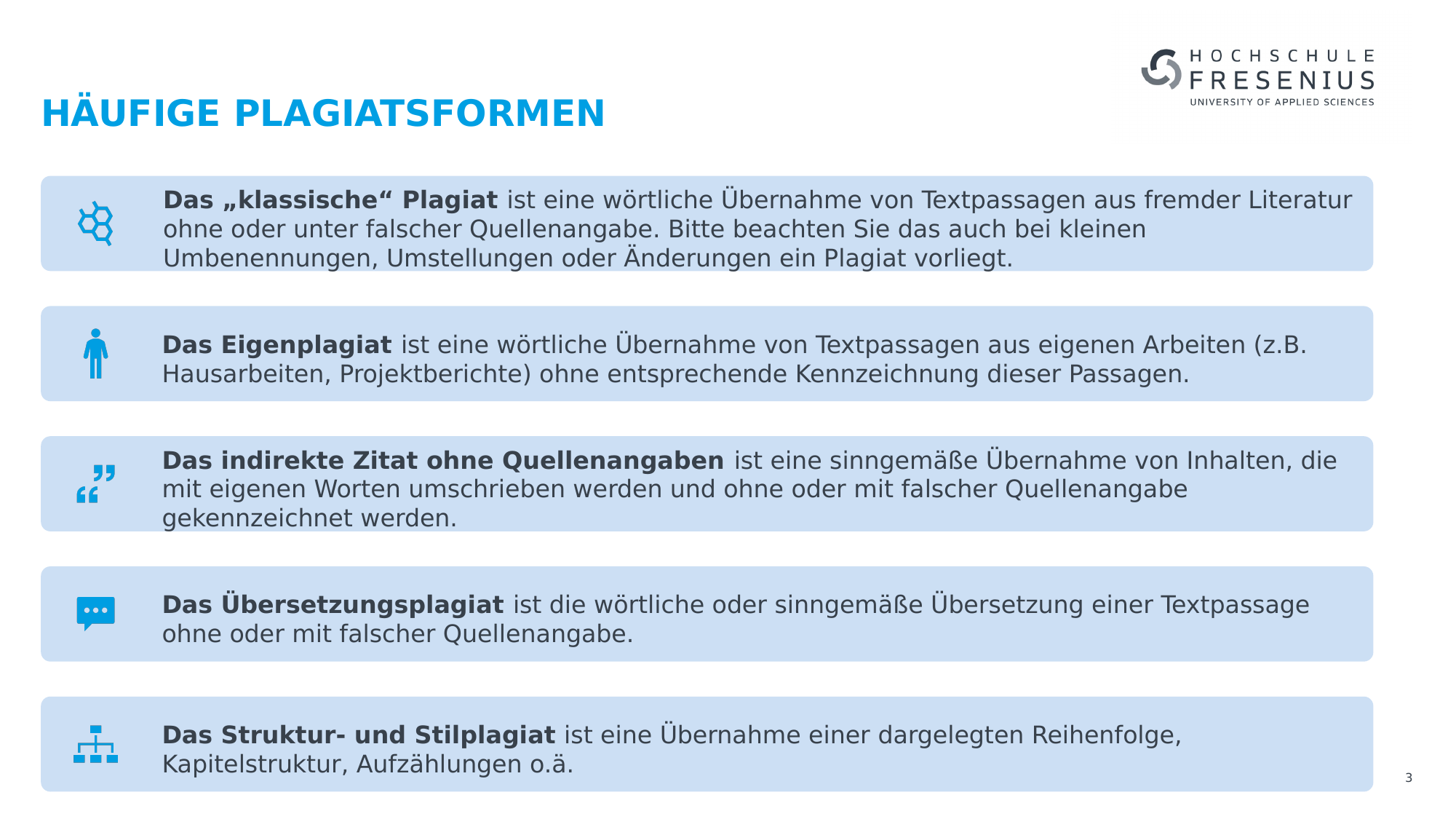

# Häufige Plagiatsformen
Das „klassische“ Plagiat ist eine wörtliche Übernahme von Textpassagen aus fremder Literatur ohne oder unter falscher Quellenangabe. Bitte beachten Sie das auch bei kleinen Umbenennungen, Umstellungen oder Änderungen ein Plagiat vorliegt.
Das Eigenplagiat ist eine wörtliche Übernahme von Textpassagen aus eigenen Arbeiten (z.B. Hausarbeiten, Projektberichte) ohne entsprechende Kennzeichnung dieser Passagen.
Das indirekte Zitat ohne Quellenangaben ist eine sinngemäße Übernahme von Inhalten, die mit eigenen Worten umschrieben werden und ohne oder mit falscher Quellenangabe gekennzeichnet werden.
Das Übersetzungsplagiat ist die wörtliche oder sinngemäße Übersetzung einer Textpassage ohne oder mit falscher Quellenangabe.
Das Struktur- und Stilplagiat ist eine Übernahme einer dargelegten Reihenfolge, Kapitelstruktur, Aufzählungen o.ä.
3
Prof. Dr. Jessica Seidenstücker